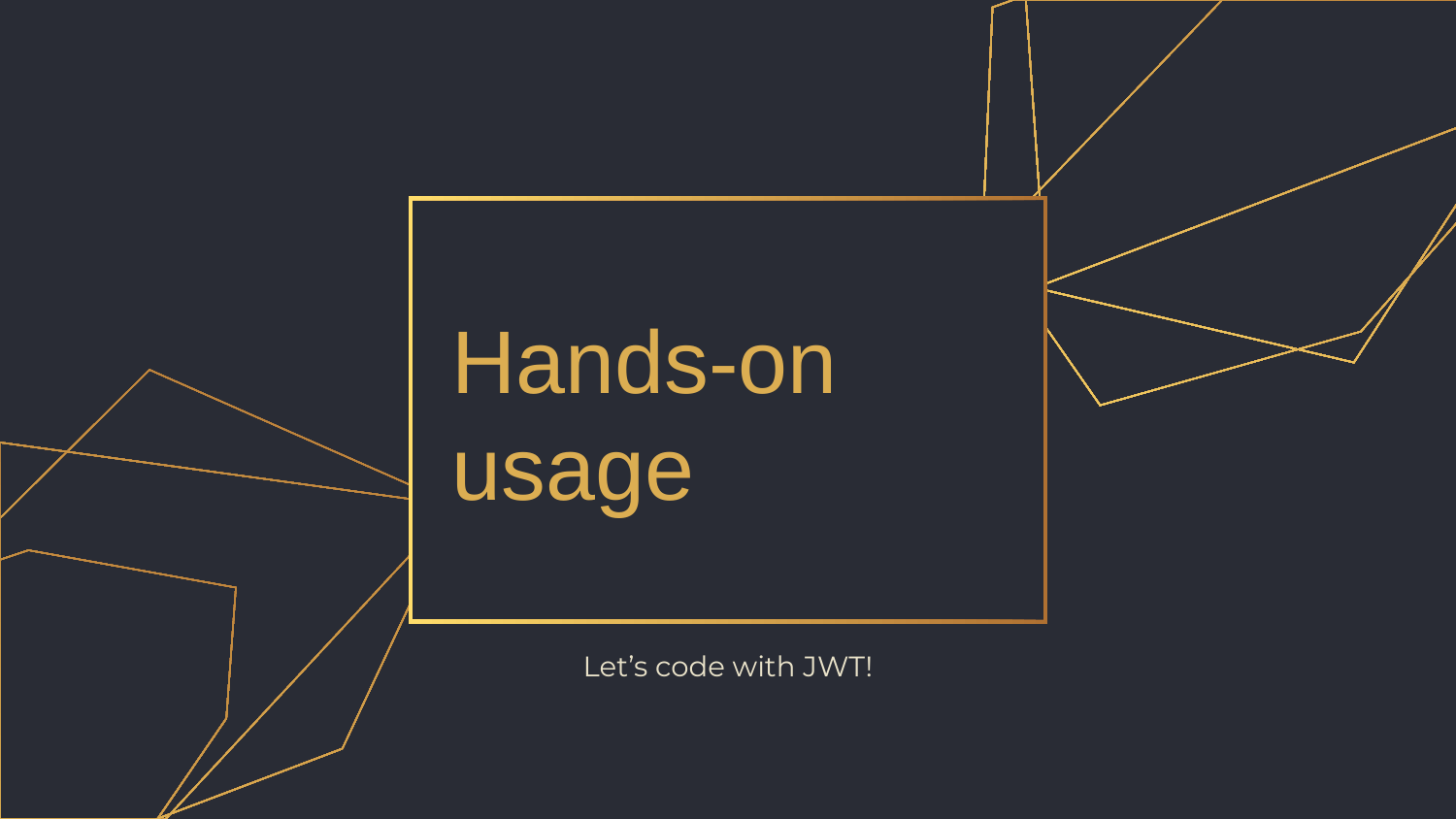

# Hands-on usage
Let’s code with JWT!